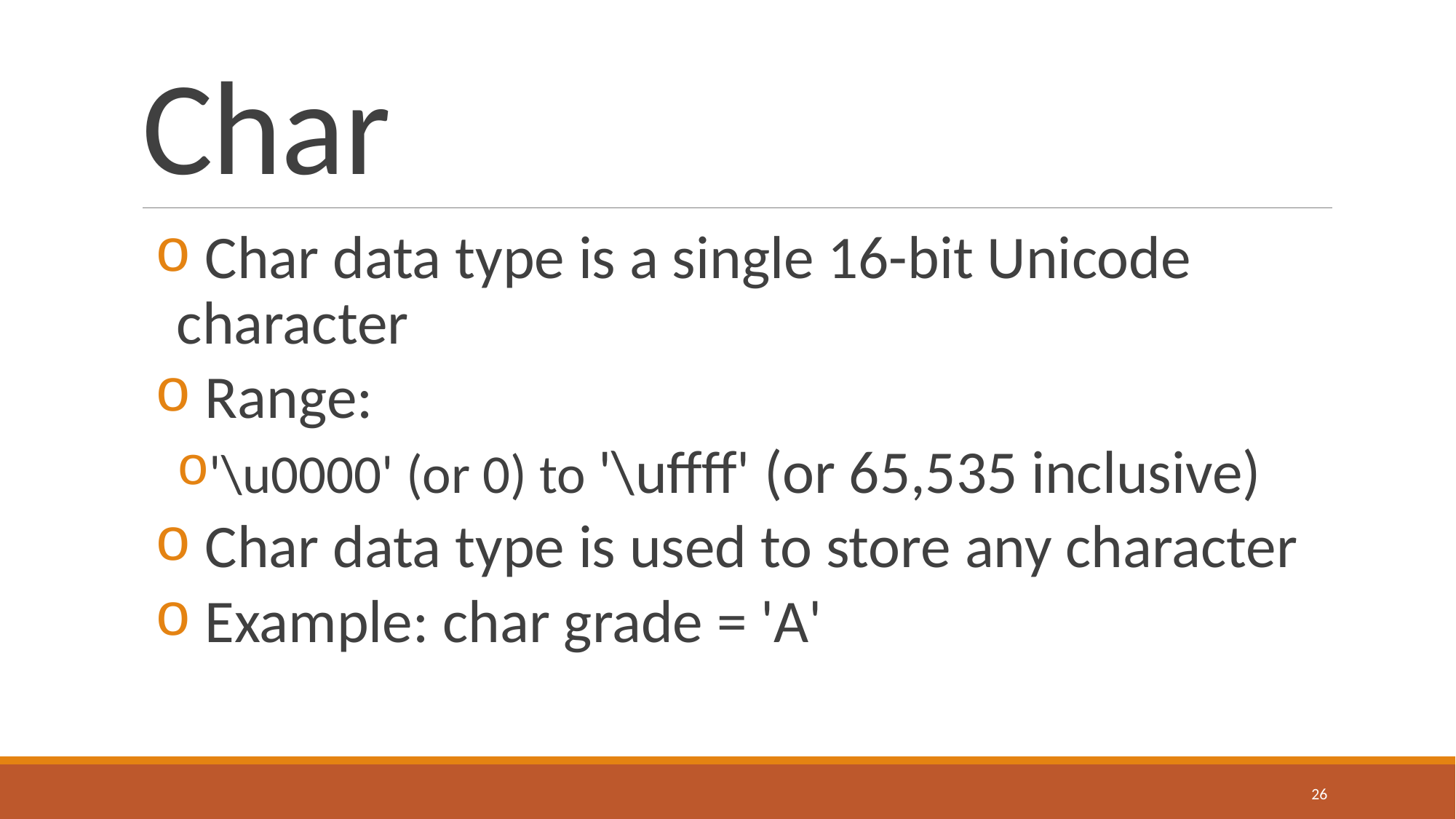

# Char
 Char data type is a single 16-bit Unicode character
 Range:
'\u0000' (or 0) to '\uffff' (or 65,535 inclusive)
 Char data type is used to store any character
 Example: char grade = 'A'
26